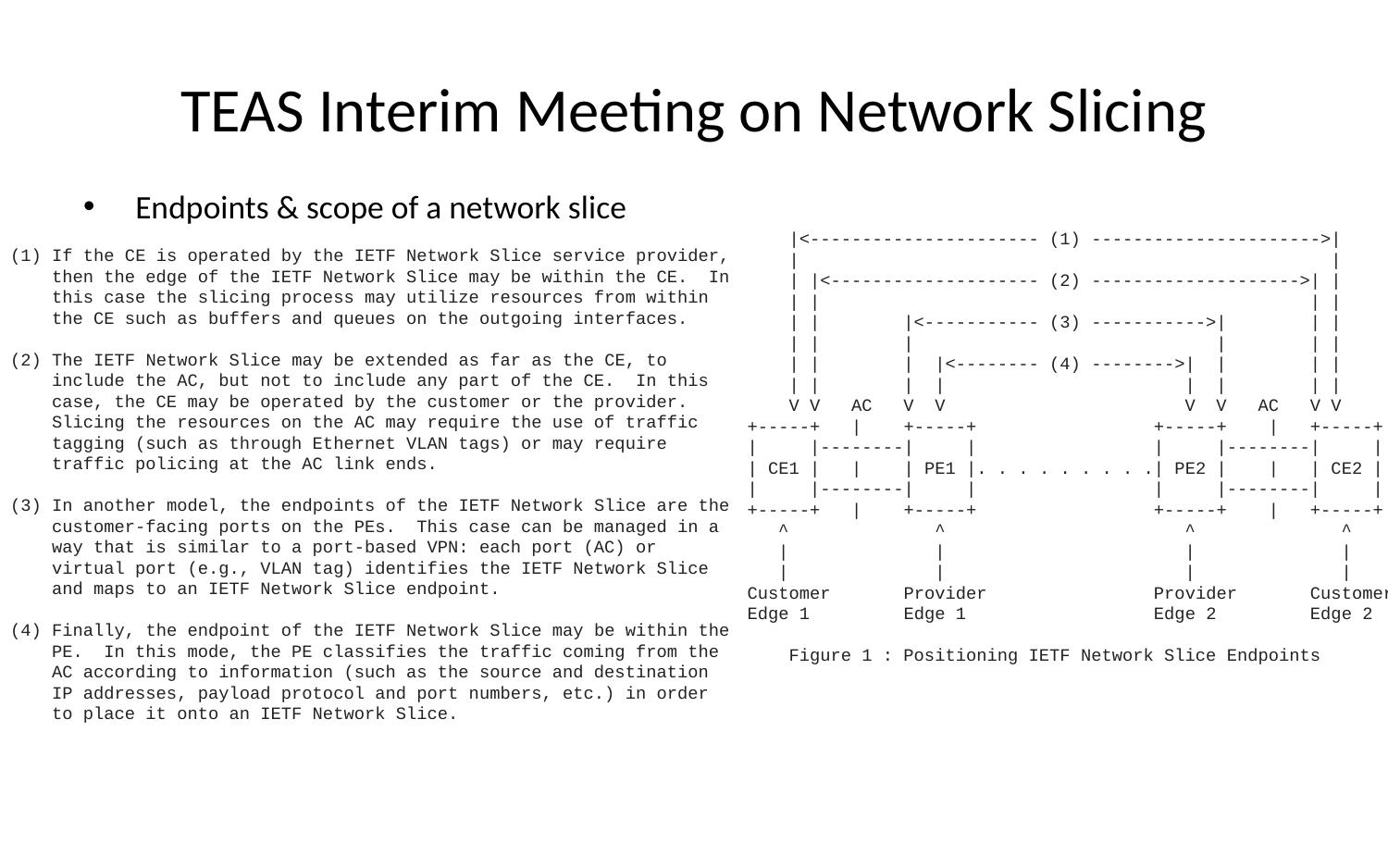

# TEAS Interim Meeting on Network Slicing
Endpoints & scope of a network slice
          |<---------------------- (1) ---------------------->|
          |                                                   |
          | |<-------------------- (2) -------------------->| |
          | |                                               | |
          | |        |<----------- (3) ----------->|        | |
          | |        |                             |        | |
          | |        |  |<-------- (4) -------->|  |        | |
          | |        |  |                       |  |        | |
          V V   AC   V  V                       V  V   AC   V V
      +-----+   |    +-----+                 +-----+    |   +-----+
      |     |--------|     |                 |     |--------|     |
      | CE1 |   |    | PE1 |. . . . . . . . .| PE2 |    |   | CE2 |
      |     |--------|     |                 |     |--------|     |
      +-----+   |    +-----+                 +-----+    |   +-----+
         ^              ^                       ^              ^
         |              |                       |              |
         |              |                       |              |
      Customer       Provider                Provider       Customer
      Edge 1         Edge 1                  Edge 2         Edge 2

          Figure 1 : Positioning IETF Network Slice Endpoints
   (1) If the CE is operated by the IETF Network Slice service provider,
       then the edge of the IETF Network Slice may be within the CE.  In
       this case the slicing process may utilize resources from within
       the CE such as buffers and queues on the outgoing interfaces.

   (2) The IETF Network Slice may be extended as far as the CE, to
       include the AC, but not to include any part of the CE.  In this
       case, the CE may be operated by the customer or the provider.
       Slicing the resources on the AC may require the use of traffic
       tagging (such as through Ethernet VLAN tags) or may require
       traffic policing at the AC link ends.

   (3) In another model, the endpoints of the IETF Network Slice are the
       customer-facing ports on the PEs.  This case can be managed in a
       way that is similar to a port-based VPN: each port (AC) or
       virtual port (e.g., VLAN tag) identifies the IETF Network Slice
       and maps to an IETF Network Slice endpoint.

   (4) Finally, the endpoint of the IETF Network Slice may be within the
       PE.  In this mode, the PE classifies the traffic coming from the
       AC according to information (such as the source and destination
       IP addresses, payload protocol and port numbers, etc.) in order
       to place it onto an IETF Network Slice.